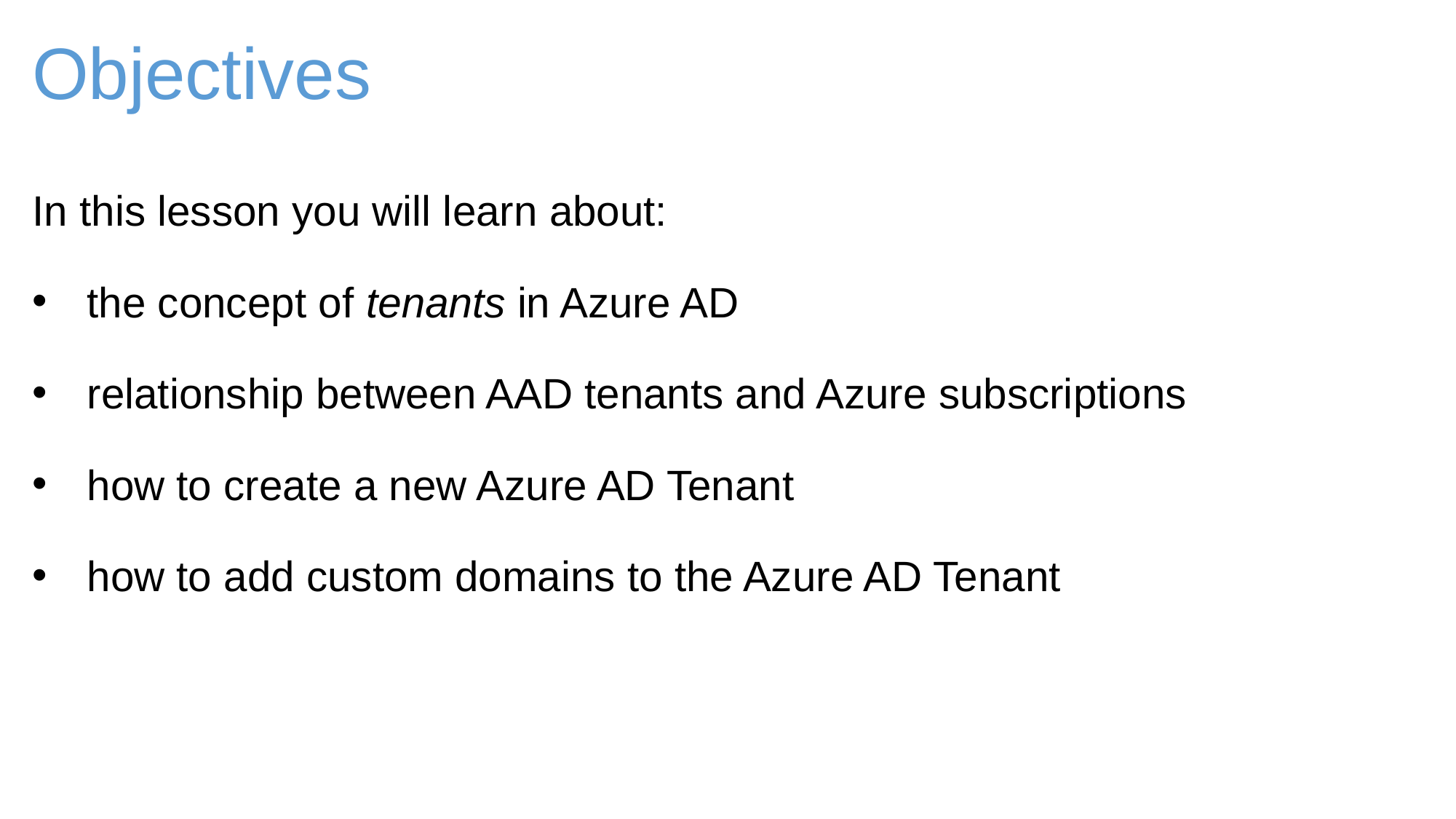

In this lesson you will learn about:
the concept of tenants in Azure AD
relationship between AAD tenants and Azure subscriptions
how to create a new Azure AD Tenant
how to add custom domains to the Azure AD Tenant